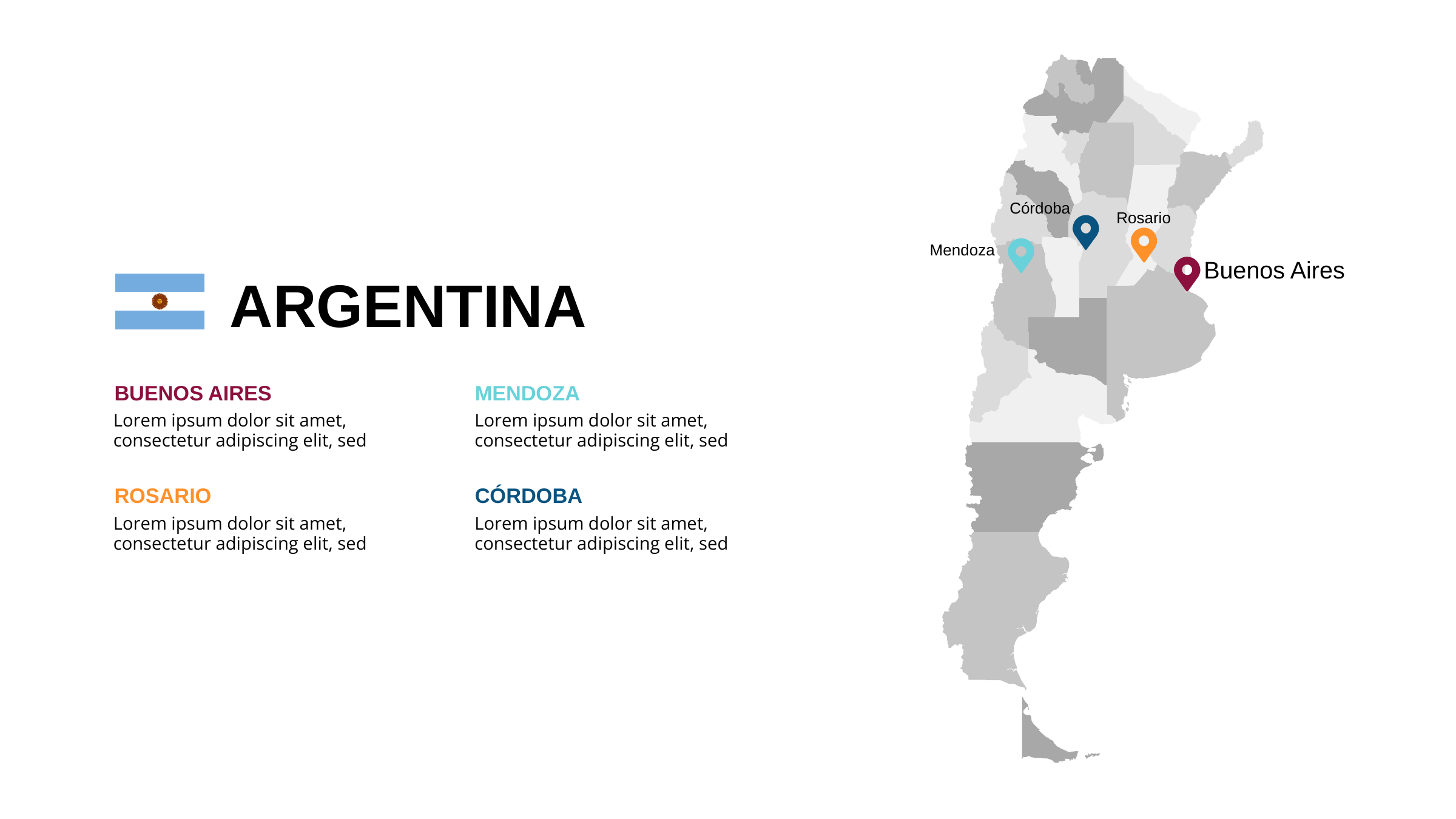

Córdoba
Rosario

Mendoza

Buenos Aires

ARGENTINA

BUENOS AIRES
MENDOZA
Lorem ipsum dolor sit amet, consectetur adipiscing elit, sed
Lorem ipsum dolor sit amet, consectetur adipiscing elit, sed
ROSARIO
CÓRDOBA
Lorem ipsum dolor sit amet, consectetur adipiscing elit, sed
Lorem ipsum dolor sit amet, consectetur adipiscing elit, sed